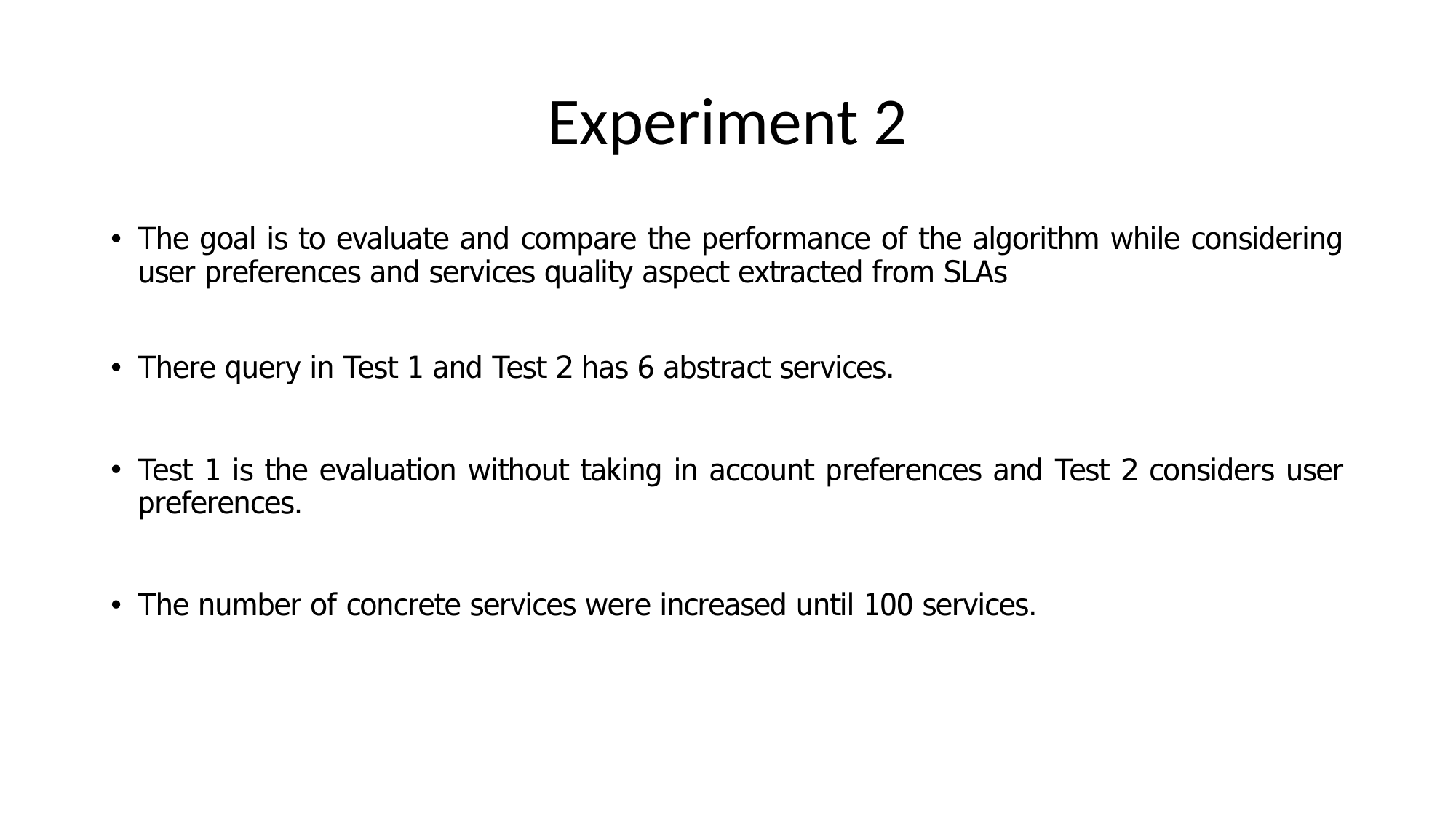

# Experiment 2
The goal is to evaluate and compare the performance of the algorithm while considering user preferences and services quality aspect extracted from SLAs

There query in Test 1 and Test 2 has 6 abstract services.

Test 1 is the evaluation without taking in account preferences and Test 2 considers user preferences.

The number of concrete services were increased until 100 services.